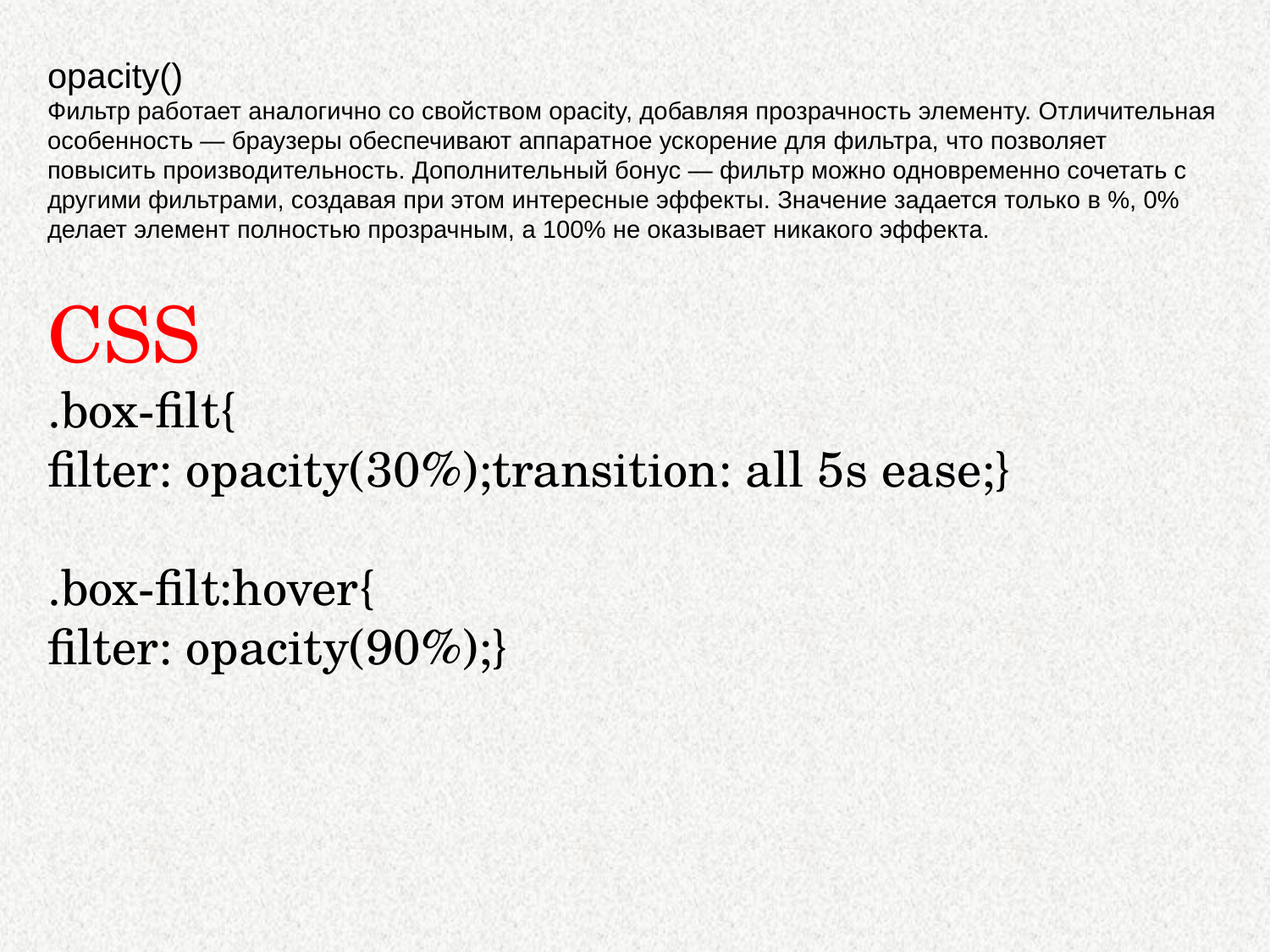

opacity()
Фильтр работает аналогично со свойством opacity, добавляя прозрачность элементу. Отличительная особенность — браузеры обеспечивают аппаратное ускорение для фильтра, что позволяет повысить производительность. Дополнительный бонус — фильтр можно одновременно сочетать с другими фильтрами, создавая при этом интересные эффекты. Значение задается только в %, 0% делает элемент полностью прозрачным, а 100% не оказывает никакого эффекта.

CSS
.box-filt{
filter: opacity(30%);transition: all 5s ease;}

.box-filt:hover{
filter: opacity(90%);}